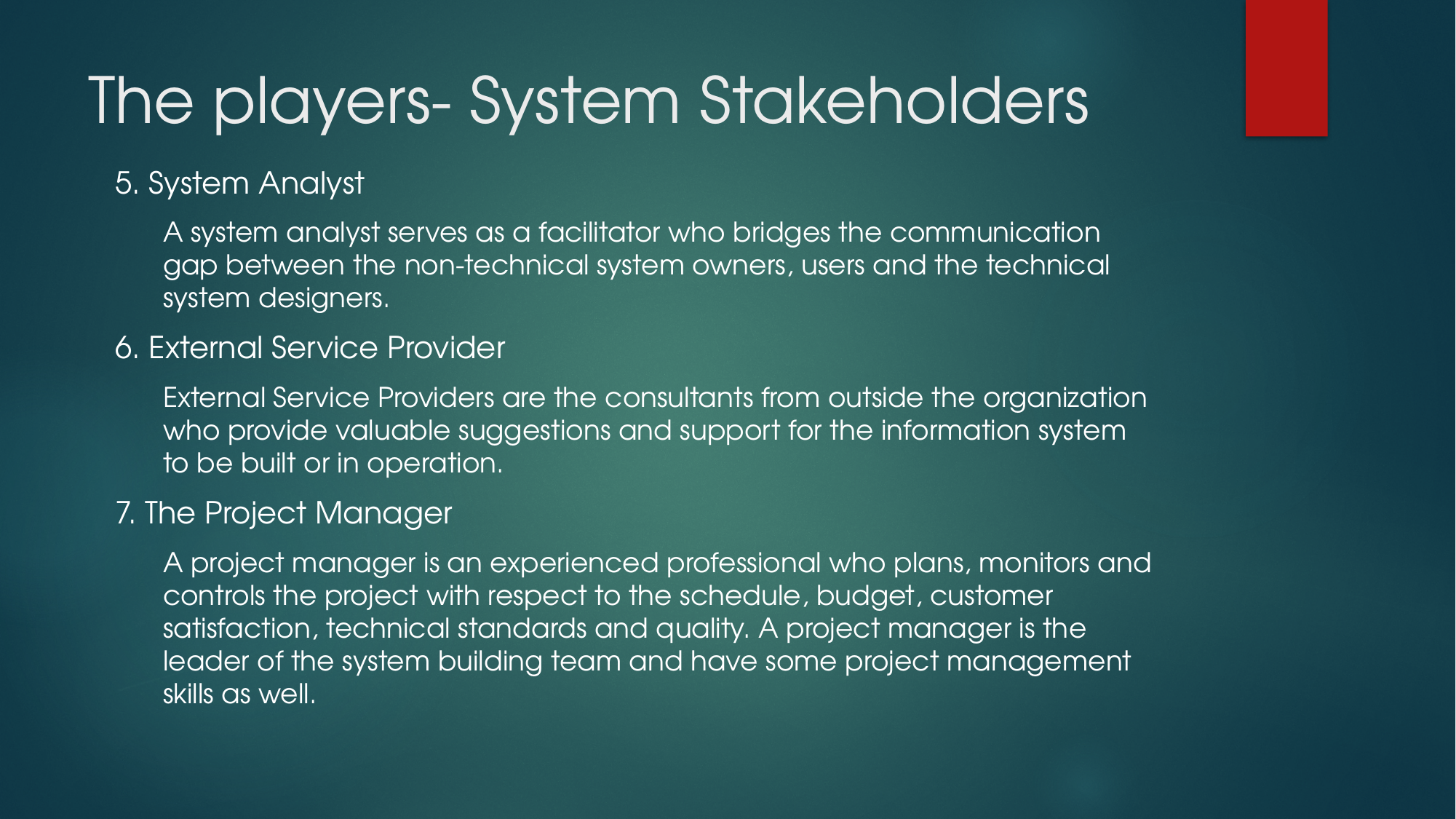

# The players- System Stakeholders
5. System Analyst
A system analyst serves as a facilitator who bridges the communication gap between the non-technical system owners, users and the technical system designers.
6. External Service Provider
External Service Providers are the consultants from outside the organization who provide valuable suggestions and support for the information system to be built or in operation.
7. The Project Manager
A project manager is an experienced professional who plans, monitors and controls the project with respect to the schedule, budget, customer satisfaction, technical standards and quality. A project manager is the leader of the system building team and have some project management skills as well.